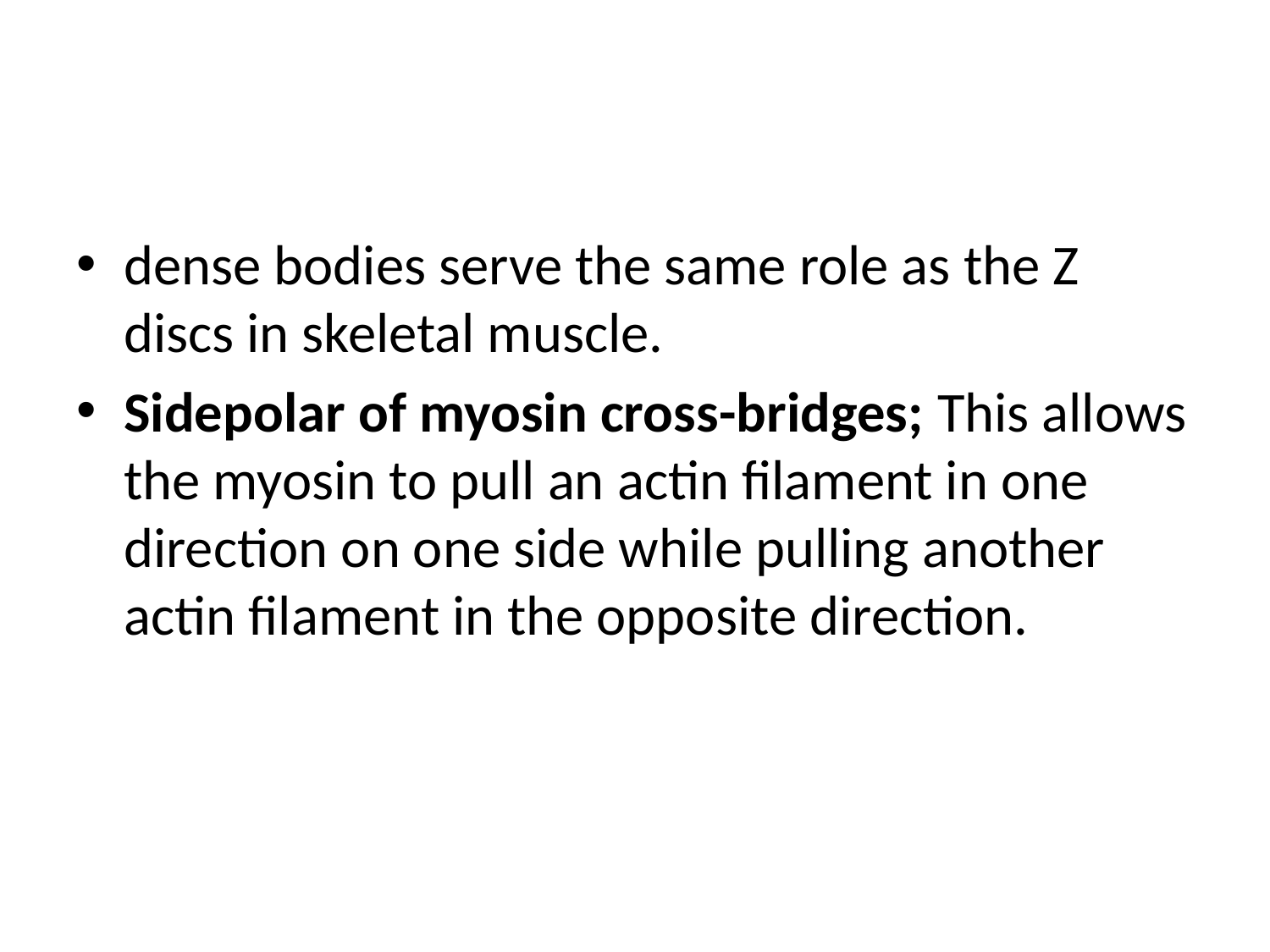

#
dense bodies serve the same role as the Z discs in skeletal muscle.
Sidepolar of myosin cross-bridges; This allows the myosin to pull an actin filament in one direction on one side while pulling another actin filament in the opposite direction.